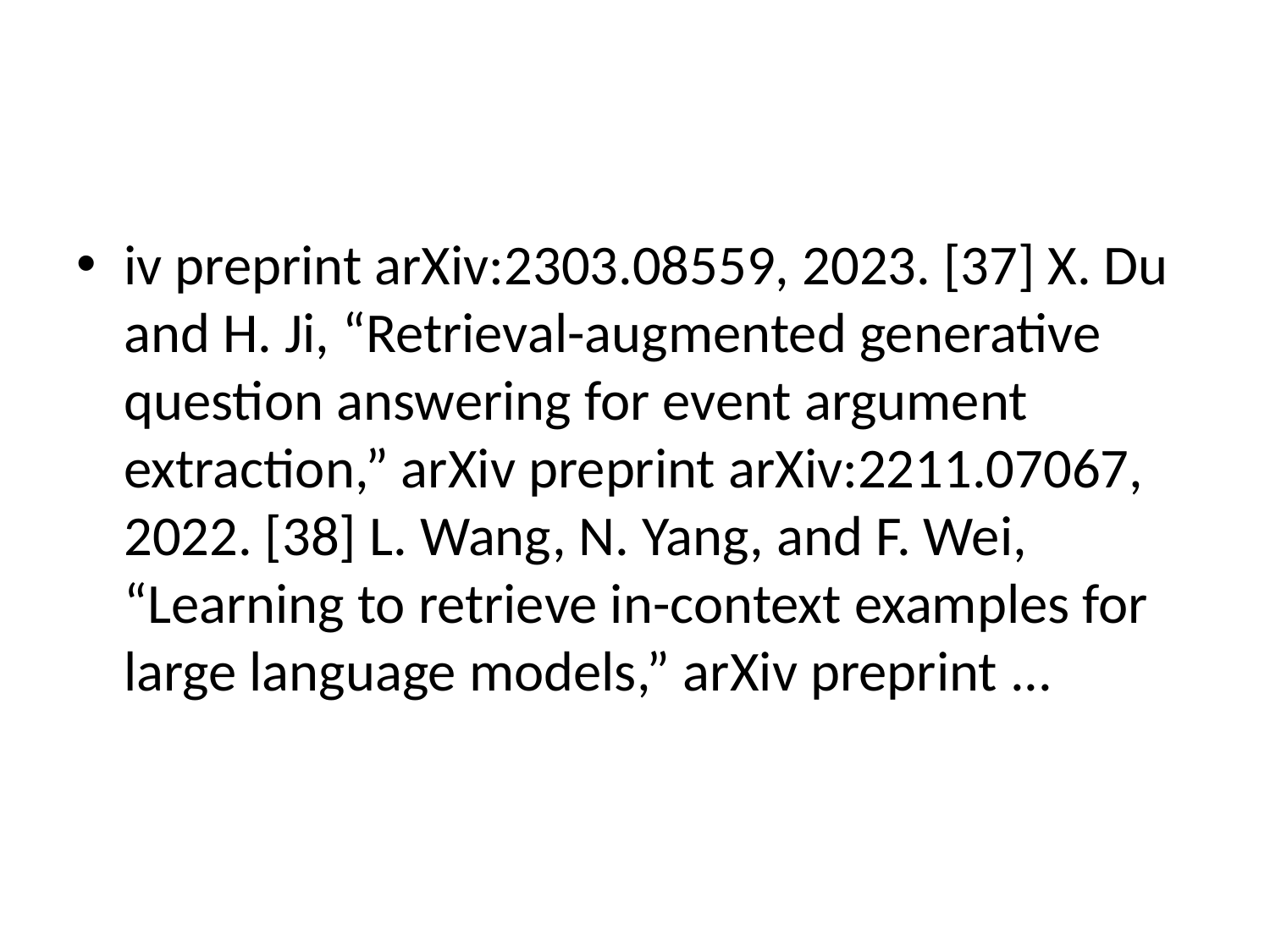

#
iv preprint arXiv:2303.08559, 2023. [37] X. Du and H. Ji, “Retrieval-augmented generative question answering for event argument extraction,” arXiv preprint arXiv:2211.07067, 2022. [38] L. Wang, N. Yang, and F. Wei, “Learning to retrieve in-context examples for large language models,” arXiv preprint ...